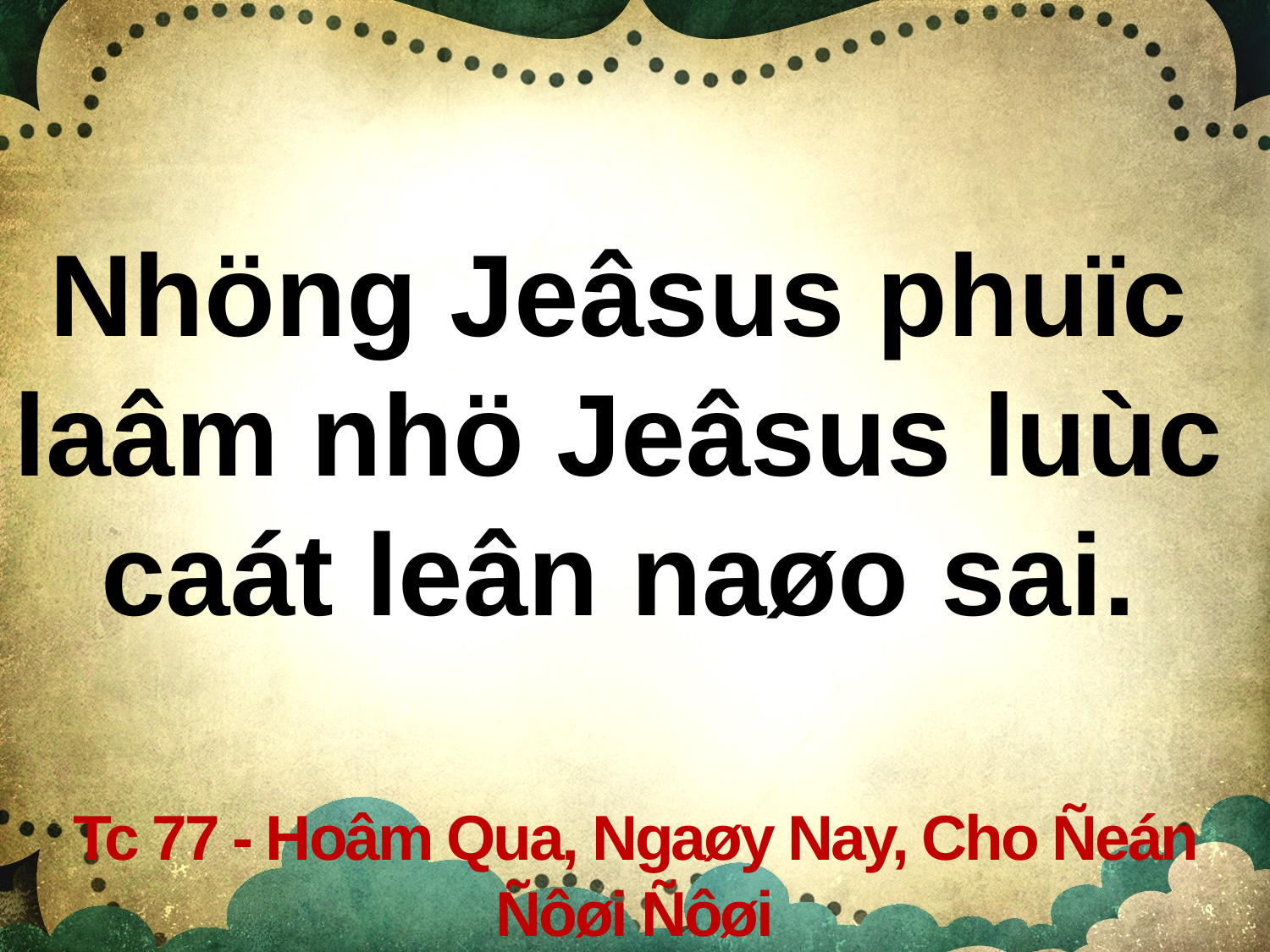

Nhöng Jeâsus phuïc
laâm nhö Jeâsus luùc
caát leân naøo sai.
Tc 77 - Hoâm Qua, Ngaøy Nay, Cho Ñeán Ñôøi Ñôøi